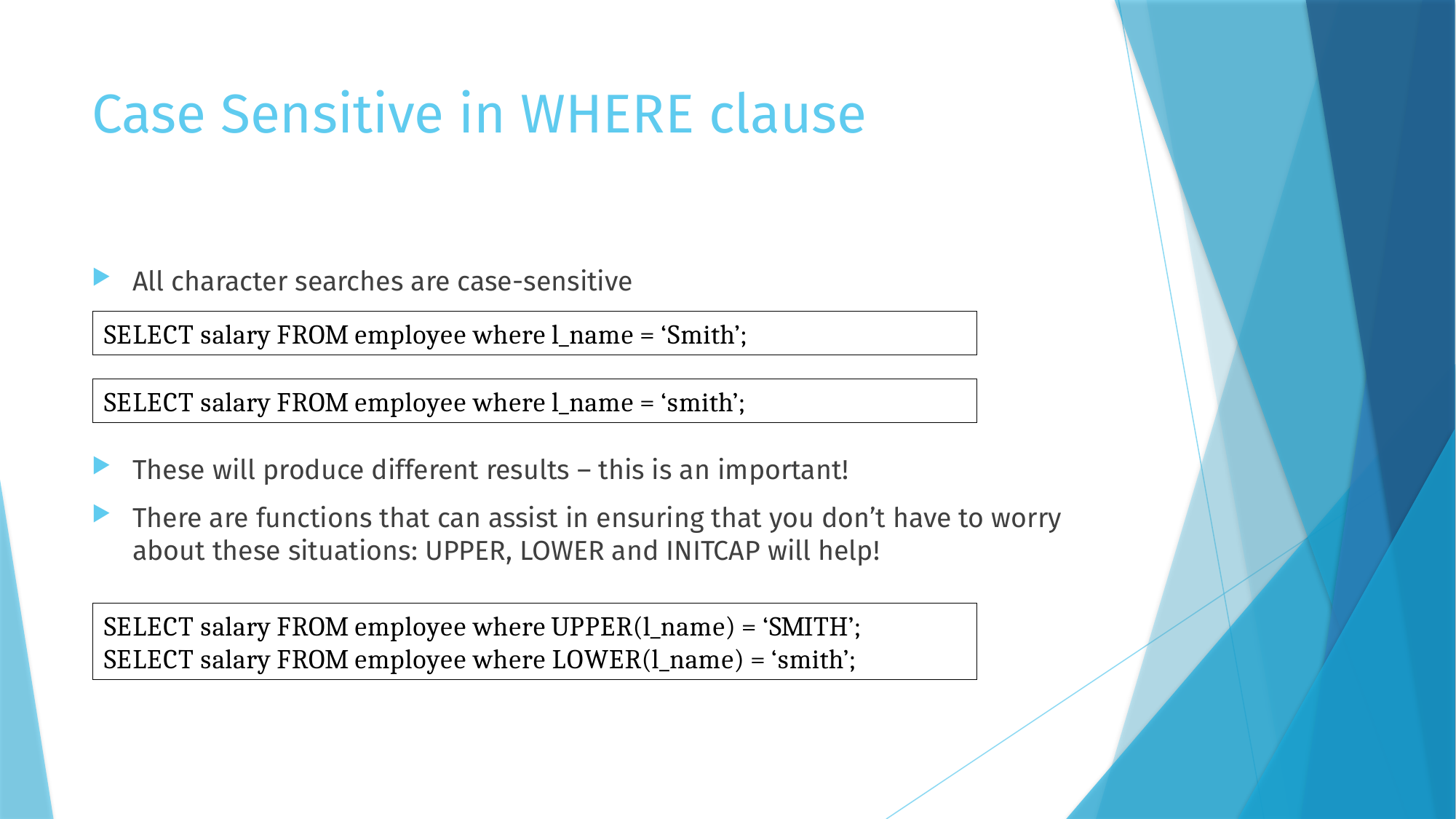

# Case Sensitive in WHERE clause
All character searches are case-sensitive
SELECT salary FROM employee where l_name = ‘Smith’;
SELECT salary FROM employee where l_name = ‘smith’;
These will produce different results – this is an important!
There are functions that can assist in ensuring that you don’t have to worry about these situations: UPPER, LOWER and INITCAP will help!
SELECT salary FROM employee where UPPER(l_name) = ‘SMITH’;
SELECT salary FROM employee where LOWER(l_name) = ‘smith’;